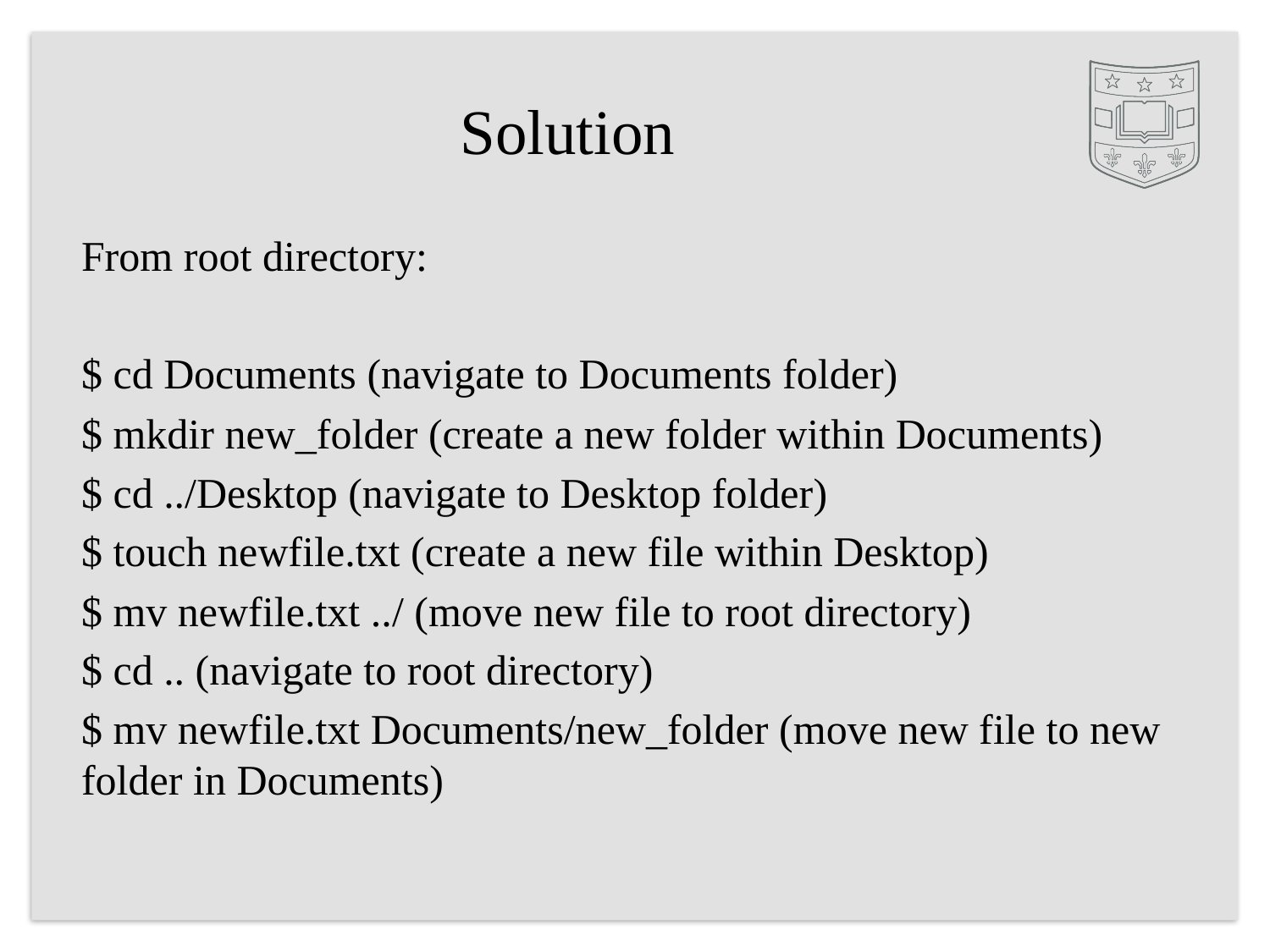

# Solution
From root directory:

$ cd Documents (navigate to Documents folder)
$ mkdir new_folder (create a new folder within Documents)
$ cd ../Desktop (navigate to Desktop folder)
$ touch newfile.txt (create a new file within Desktop)
$ mv newfile.txt ../ (move new file to root directory)
$ cd .. (navigate to root directory)
$ mv newfile.txt Documents/new_folder (move new file to new folder in Documents)